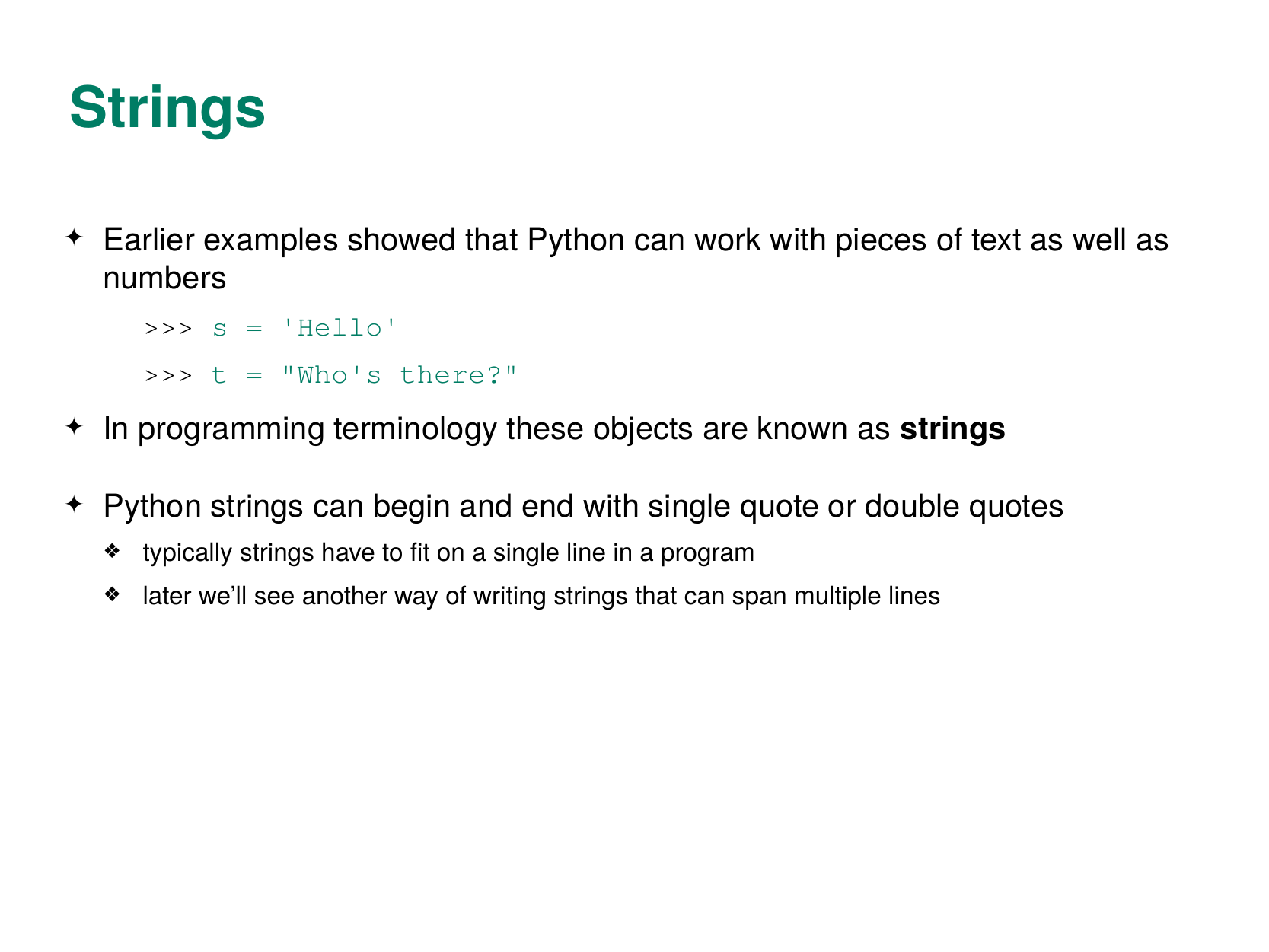

# Strings
Earlier examples showed that Python can work with pieces of text as well as numbers
>>> s = 'Hello'
>>> t = "Who's there?"
In programming terminology these objects are known as strings
Python strings can begin and end with single quote or double quotes
typically strings have to fit on a single line in a program
later we’ll see another way of writing strings that can span multiple lines